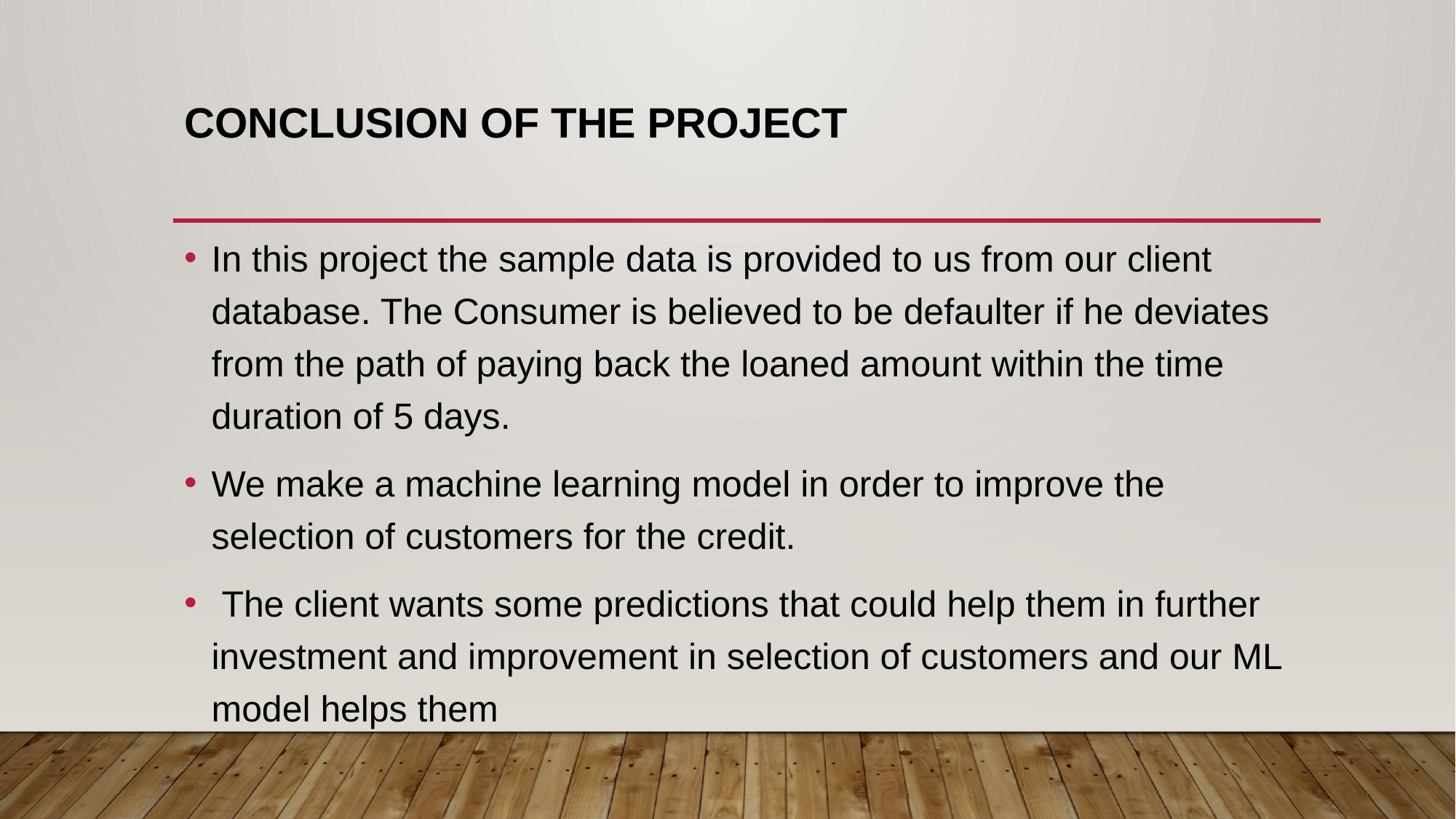

# Conclusion of the Project
In this project the sample data is provided to us from our client database. The Consumer is believed to be defaulter if he deviates from the path of paying back the loaned amount within the time duration of 5 days.
We make a machine learning model in order to improve the selection of customers for the credit.
 The client wants some predictions that could help them in further investment and improvement in selection of customers and our ML model helps them